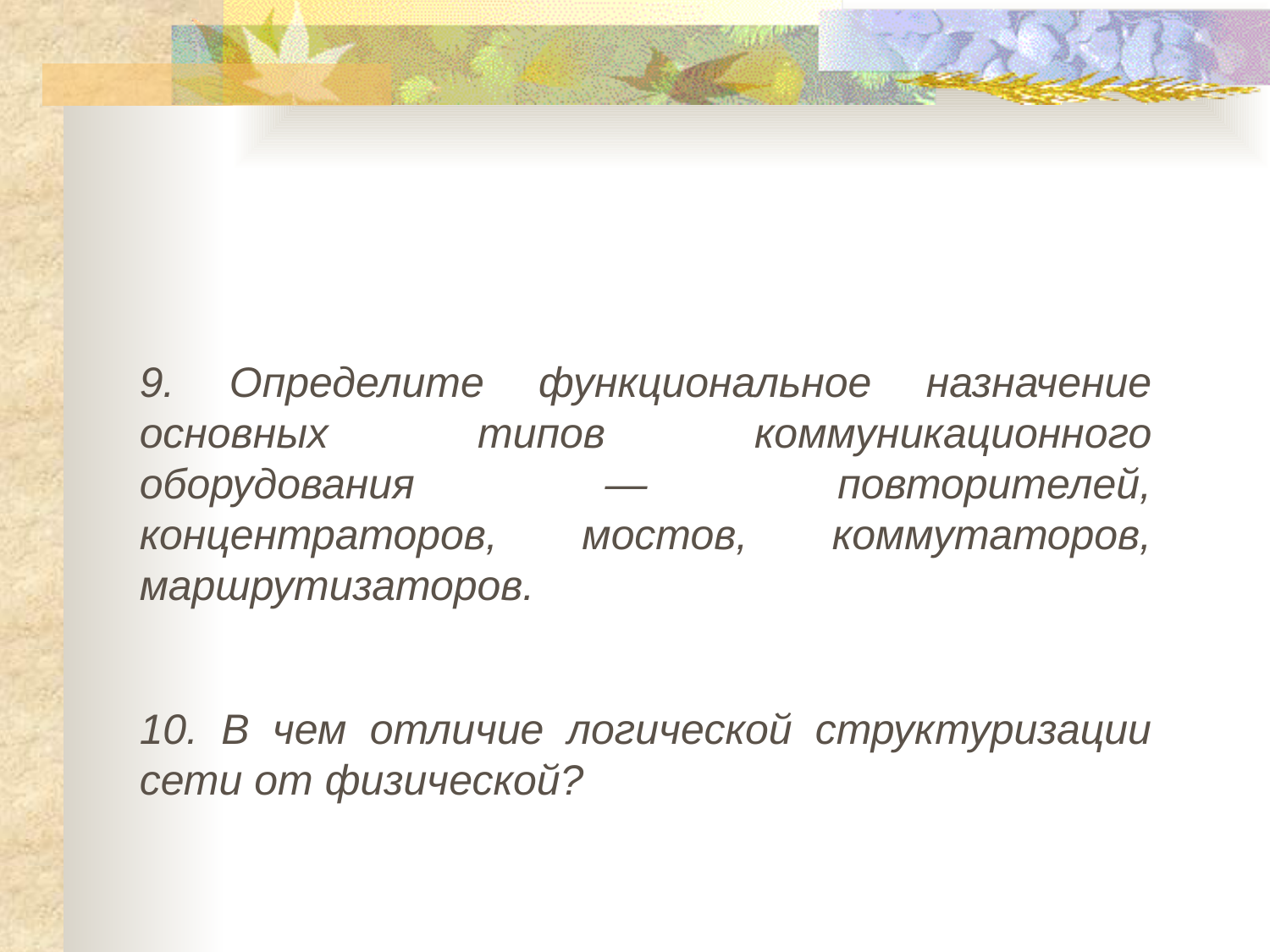

9. Определите функциональное назначение основных типов коммуникационного оборудования — повторителей, концентраторов, мостов, коммутаторов, маршрутизаторов.

10. В чем отличие логической структуризации сети от физической?